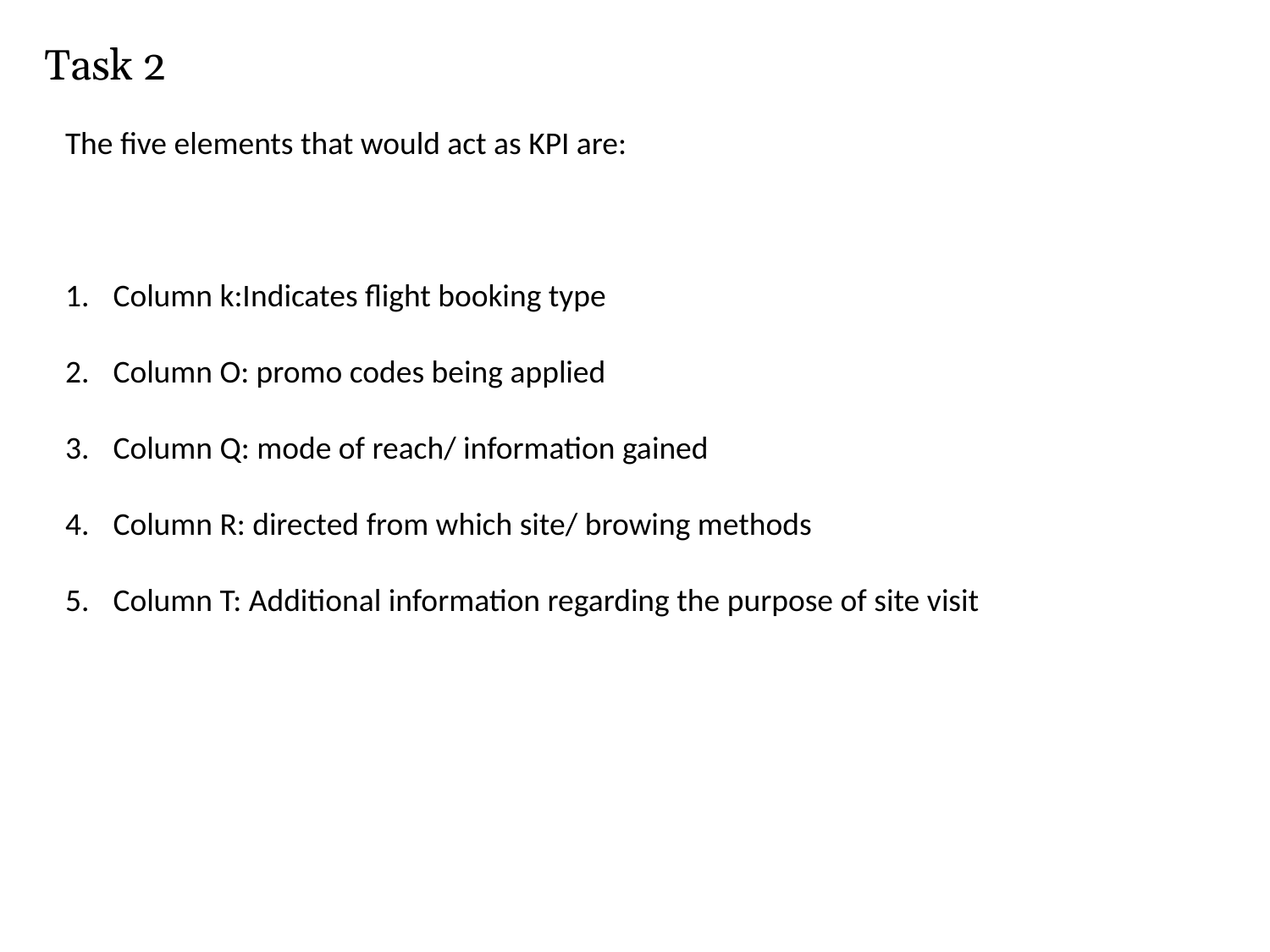

Task 2
The five elements that would act as KPI are:

Column k:Indicates flight booking type
Column O: promo codes being applied
Column Q: mode of reach/ information gained
Column R: directed from which site/ browing methods
Column T: Additional information regarding the purpose of site visit